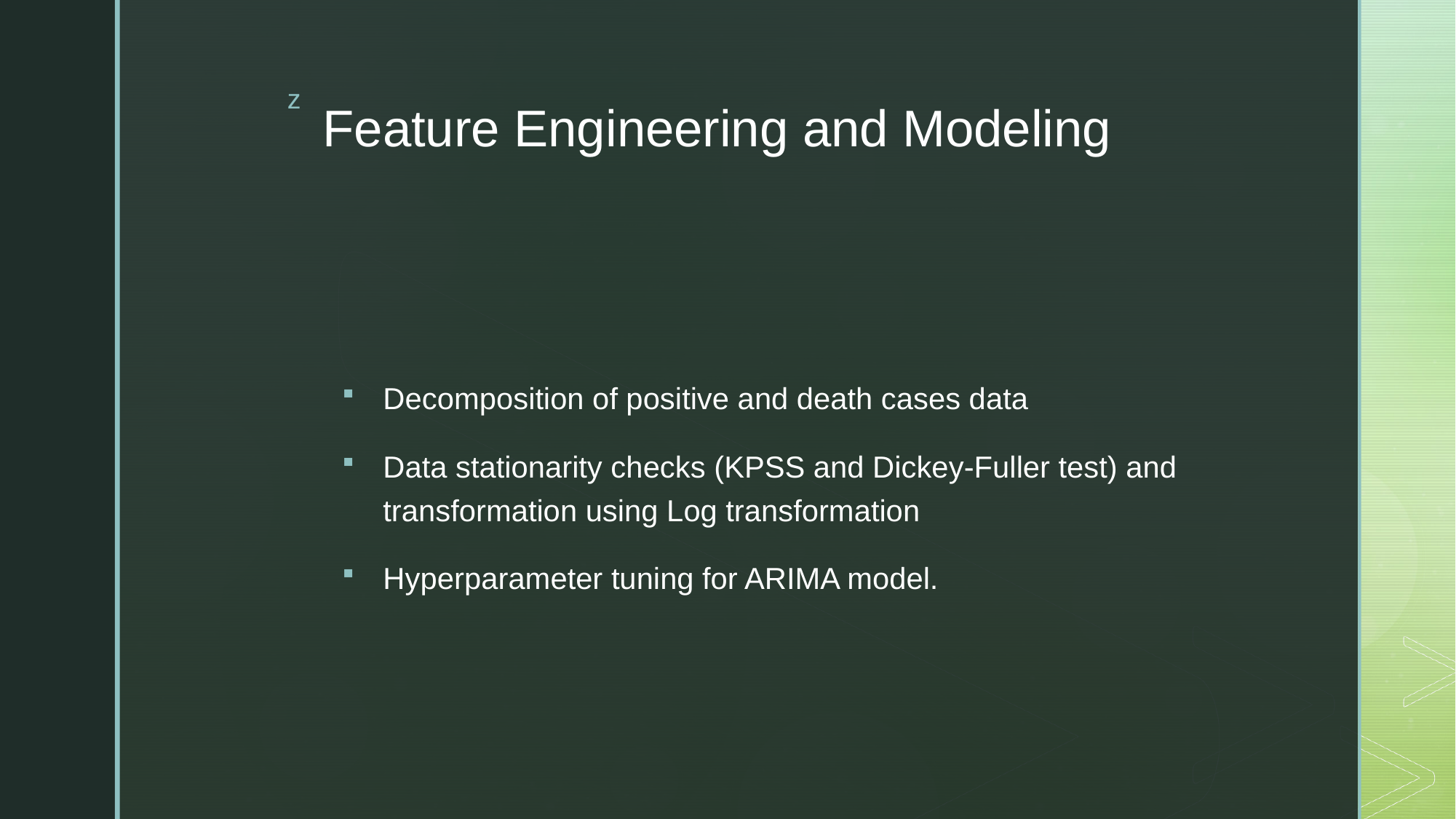

# Feature Engineering and Modeling
Decomposition of positive and death cases data
Data stationarity checks (KPSS and Dickey-Fuller test) and transformation using Log transformation
Hyperparameter tuning for ARIMA model.